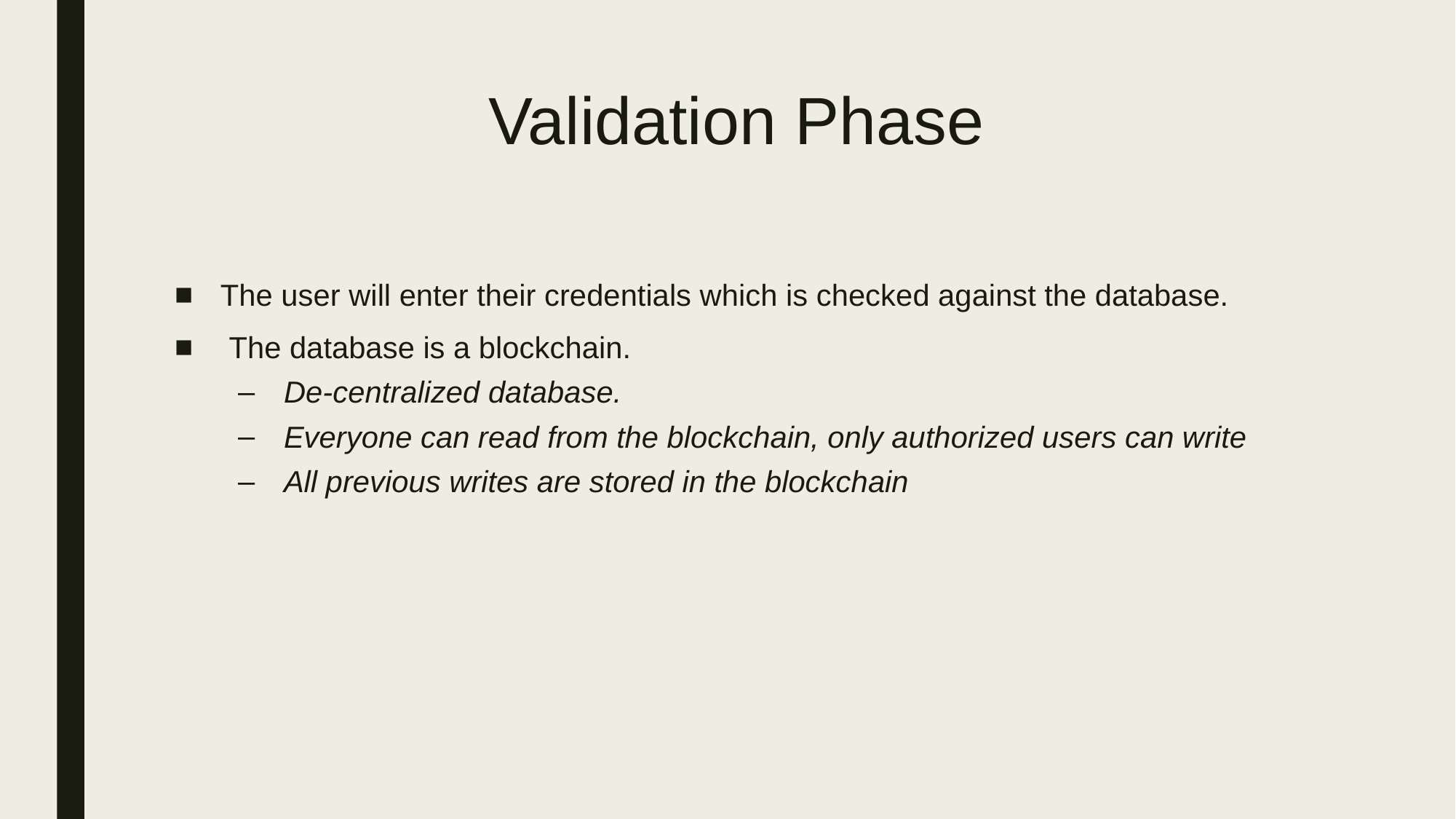

# Validation Phase
The user will enter their credentials which is checked against the database.
 The database is a blockchain.
De-centralized database.
Everyone can read from the blockchain, only authorized users can write
All previous writes are stored in the blockchain